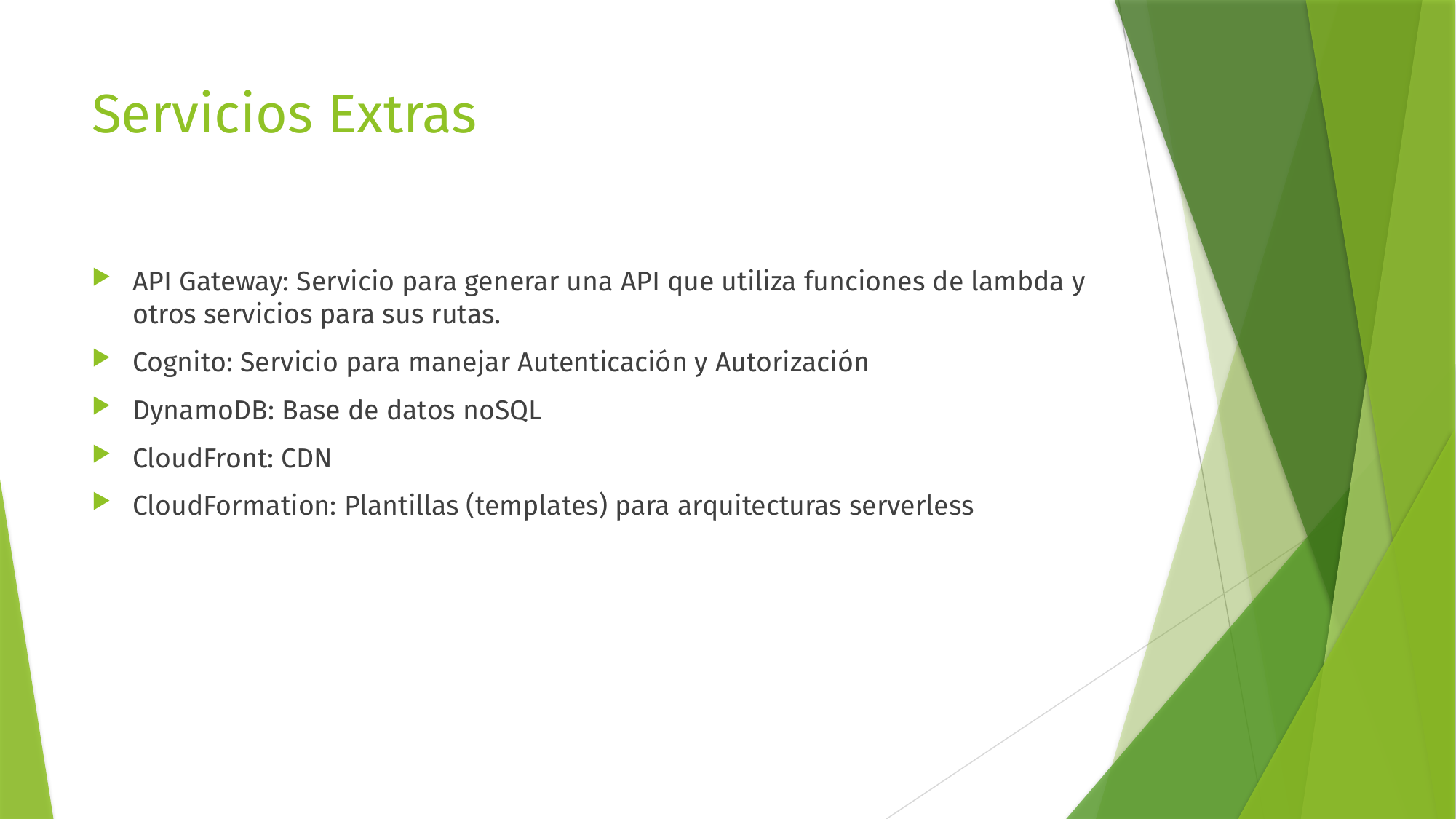

# Servicios Extras
API Gateway: Servicio para generar una API que utiliza funciones de lambda y otros servicios para sus rutas.
Cognito: Servicio para manejar Autenticación y Autorización
DynamoDB: Base de datos noSQL
CloudFront: CDN
CloudFormation: Plantillas (templates) para arquitecturas serverless